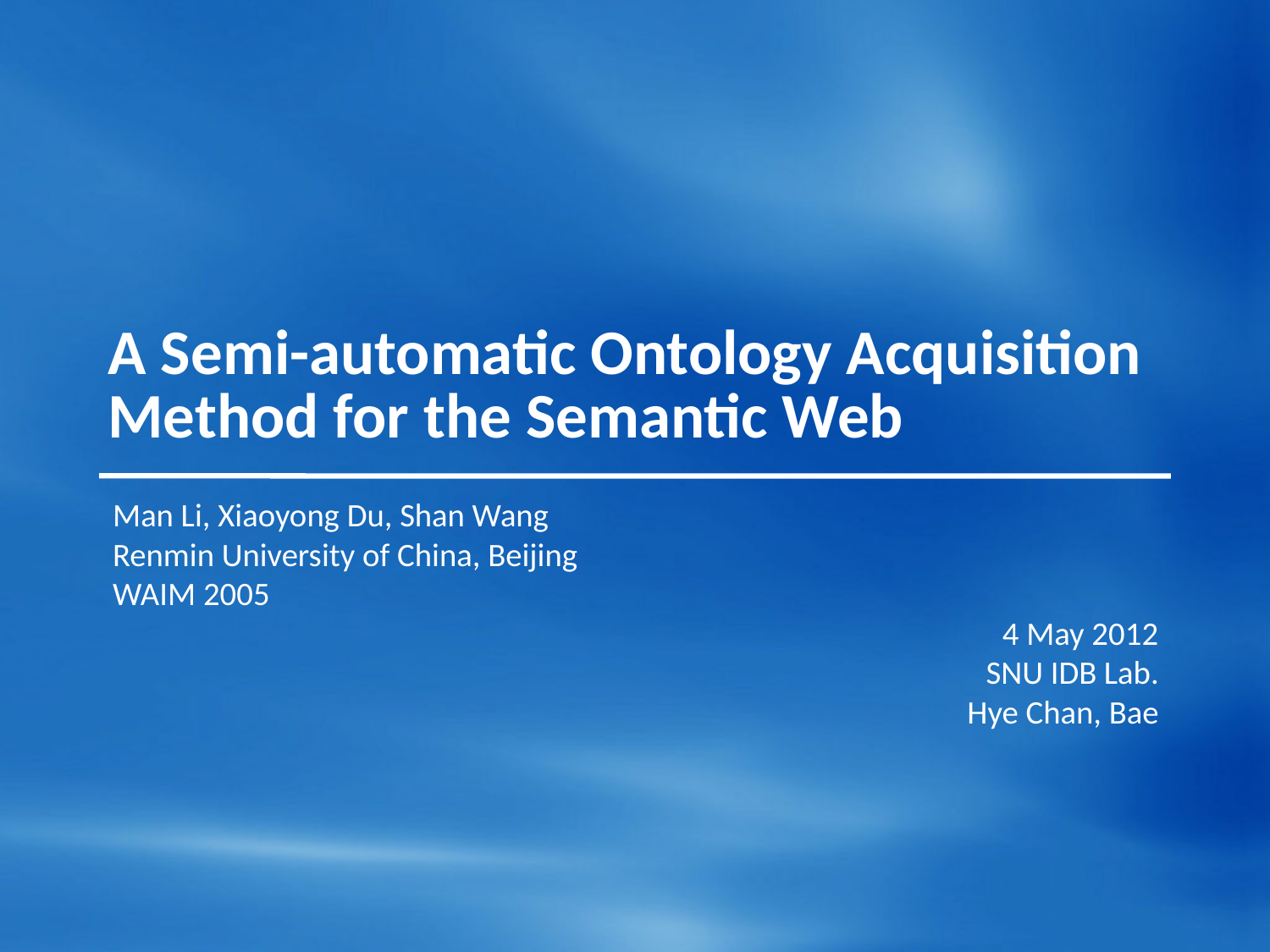

# A Semi-automatic Ontology Acquisition Method for the Semantic Web
Man Li, Xiaoyong Du, Shan Wang
Renmin University of China, Beijing
WAIM 2005
4 May 2012
SNU IDB Lab.
Hye Chan, Bae